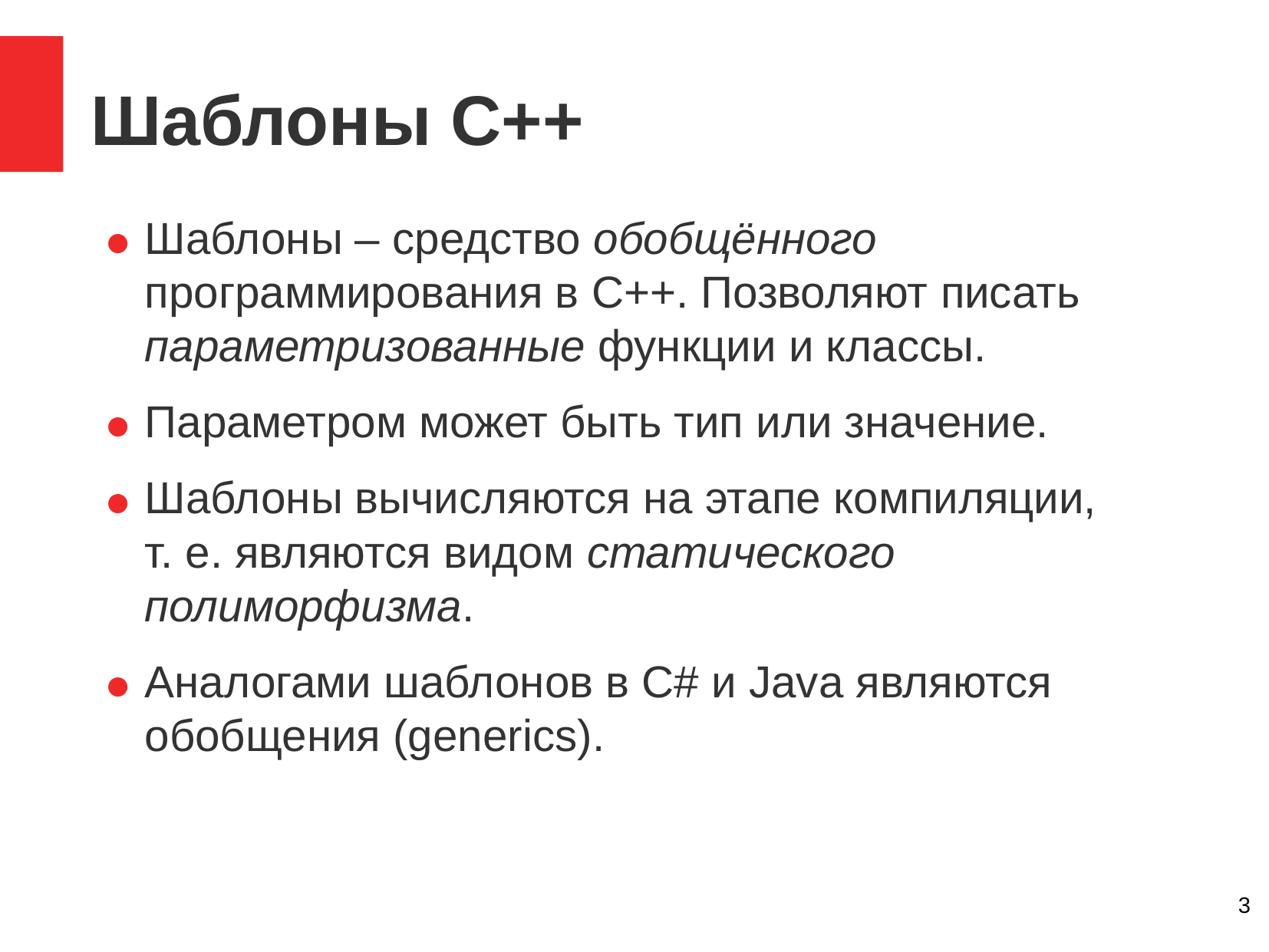

Шаблоны C++
Шаблоны – средство обобщённого программирования в C++. Позволяют писать параметризованные функции и классы.
Параметром может быть тип или значение.
Шаблоны вычисляются на этапе компиляции, т. е. являются видом статического полиморфизма.
Аналогами шаблонов в C# и Java являются обобщения (generics).
3